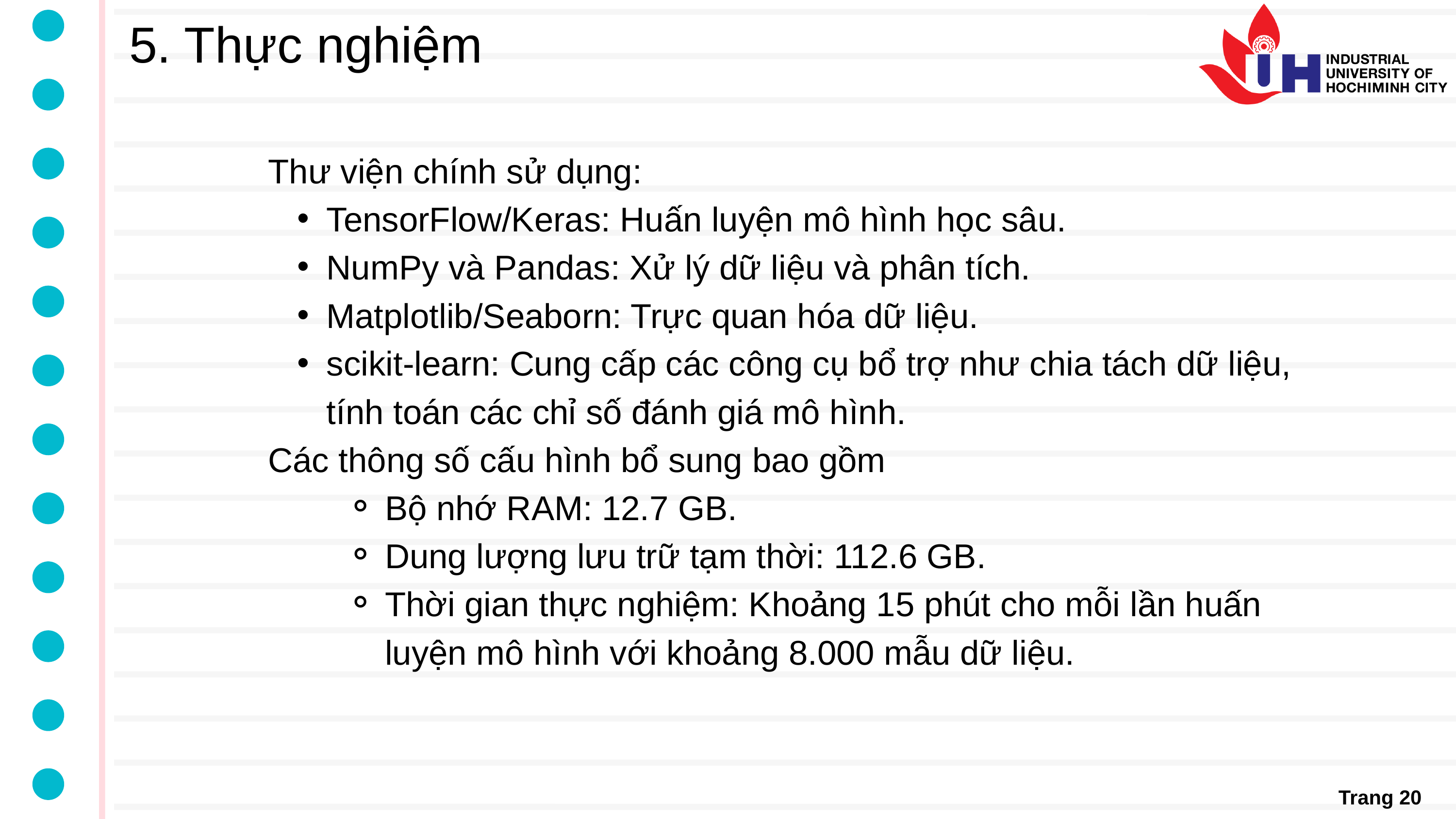

5. Thực nghiệm

Thư viện chính sử dụng:
TensorFlow/Keras: Huấn luyện mô hình học sâu.
NumPy và Pandas: Xử lý dữ liệu và phân tích.
Matplotlib/Seaborn: Trực quan hóa dữ liệu.
scikit-learn: Cung cấp các công cụ bổ trợ như chia tách dữ liệu, tính toán các chỉ số đánh giá mô hình.
Các thông số cấu hình bổ sung bao gồm
Bộ nhớ RAM: 12.7 GB.
Dung lượng lưu trữ tạm thời: 112.6 GB.
Thời gian thực nghiệm: Khoảng 15 phút cho mỗi lần huấn luyện mô hình với khoảng 8.000 mẫu dữ liệu.

Trang 20